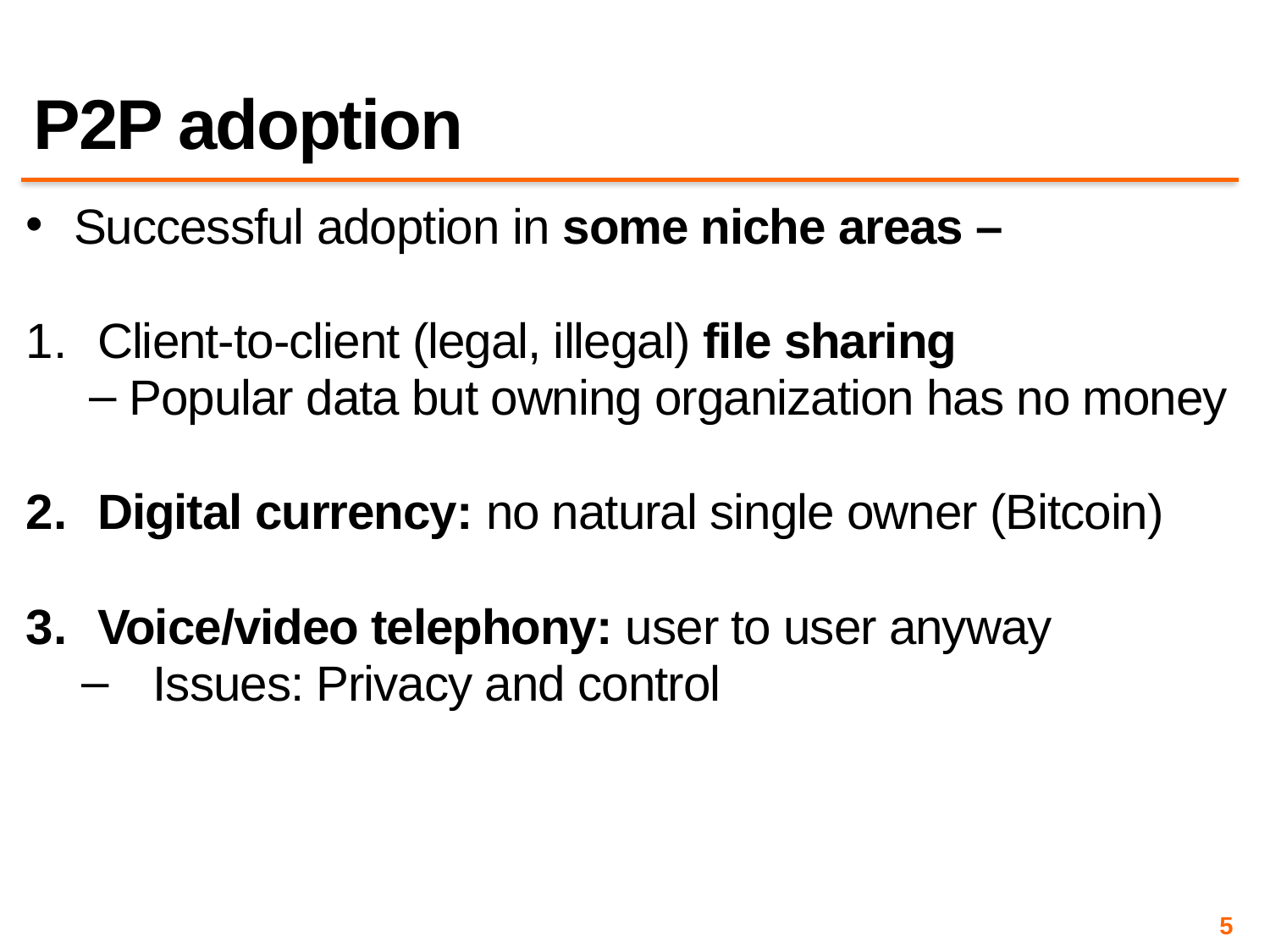

# P2P adoption
Successful adoption in some niche areas –

Client-to-client (legal, illegal) file sharing
Popular data but owning organization has no money

Digital currency: no natural single owner (Bitcoin)

Voice/video telephony: user to user anyway
Issues: Privacy and control
5